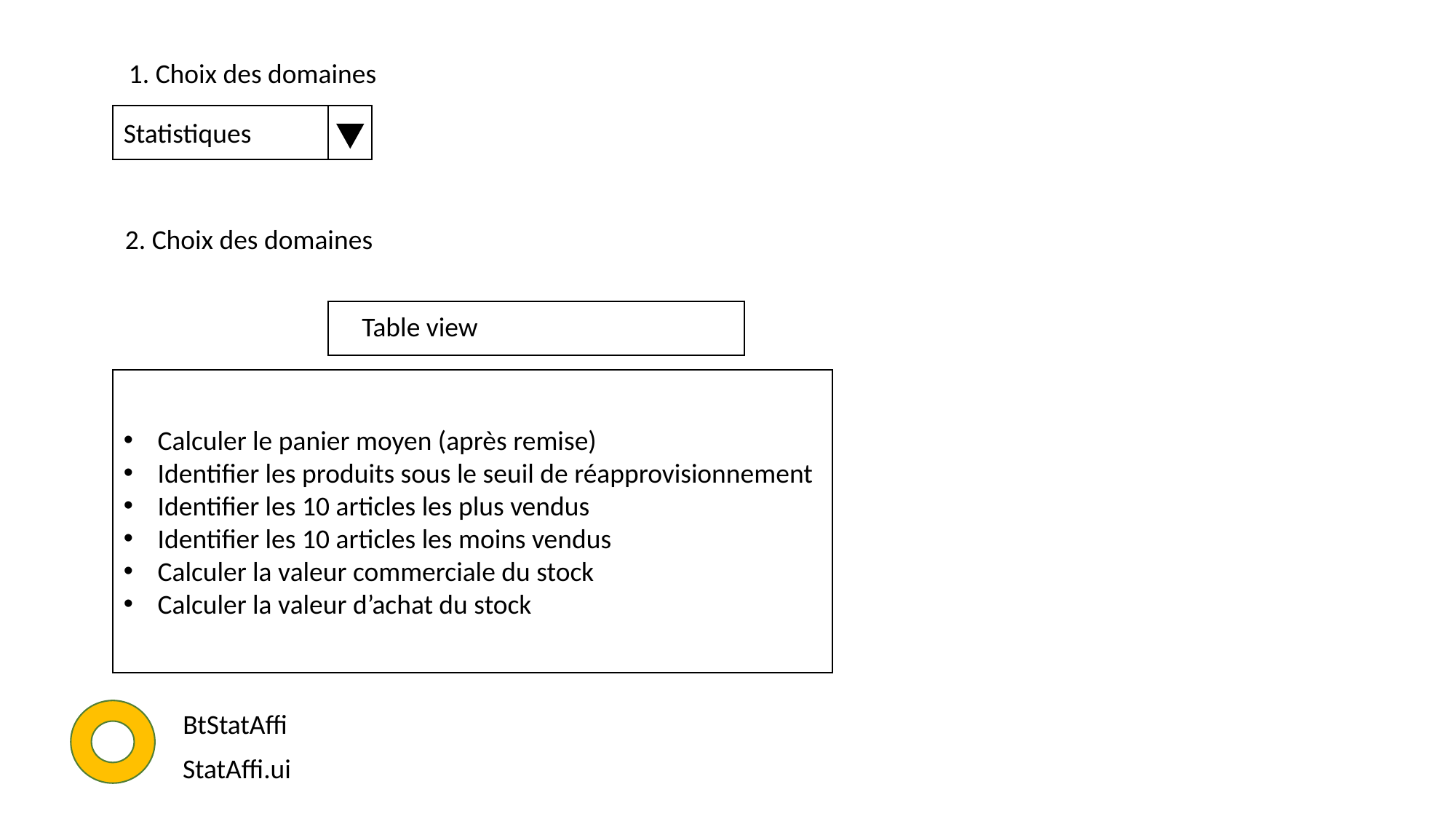

1. Choix des domaines
Statistiques

2. Choix des domaines

Table view
Calculer le panier moyen (après remise)
Identifier les produits sous le seuil de réapprovisionnement
Identifier les 10 articles les plus vendus
Identifier les 10 articles les moins vendus
Calculer la valeur commerciale du stock
Calculer la valeur d’achat du stock

BtStatAffi
StatAffi.ui